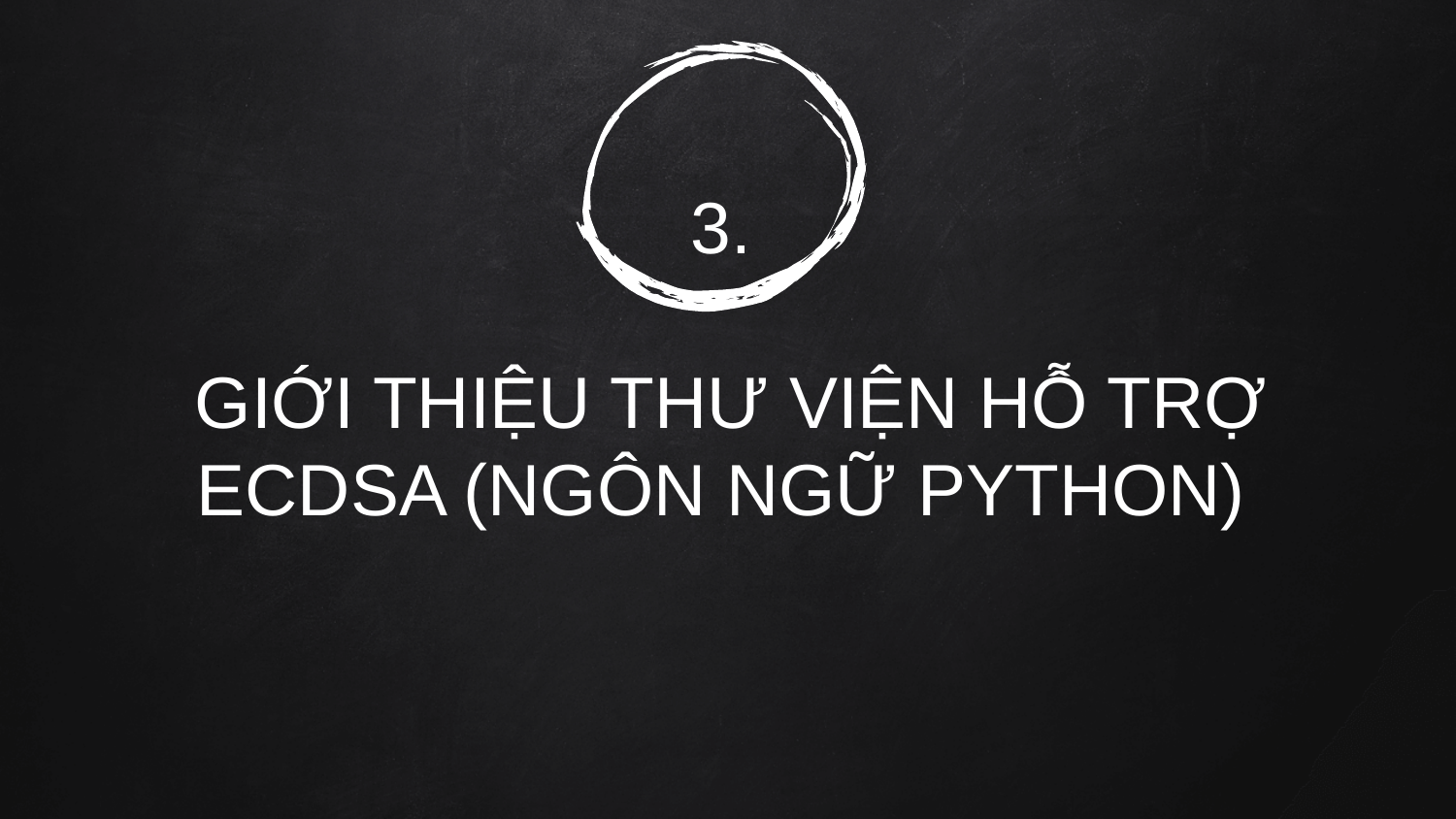

# 3. GIỚI THIỆU THƯ VIỆN HỖ TRỢ ECDSA (NGÔN NGỮ PYTHON)